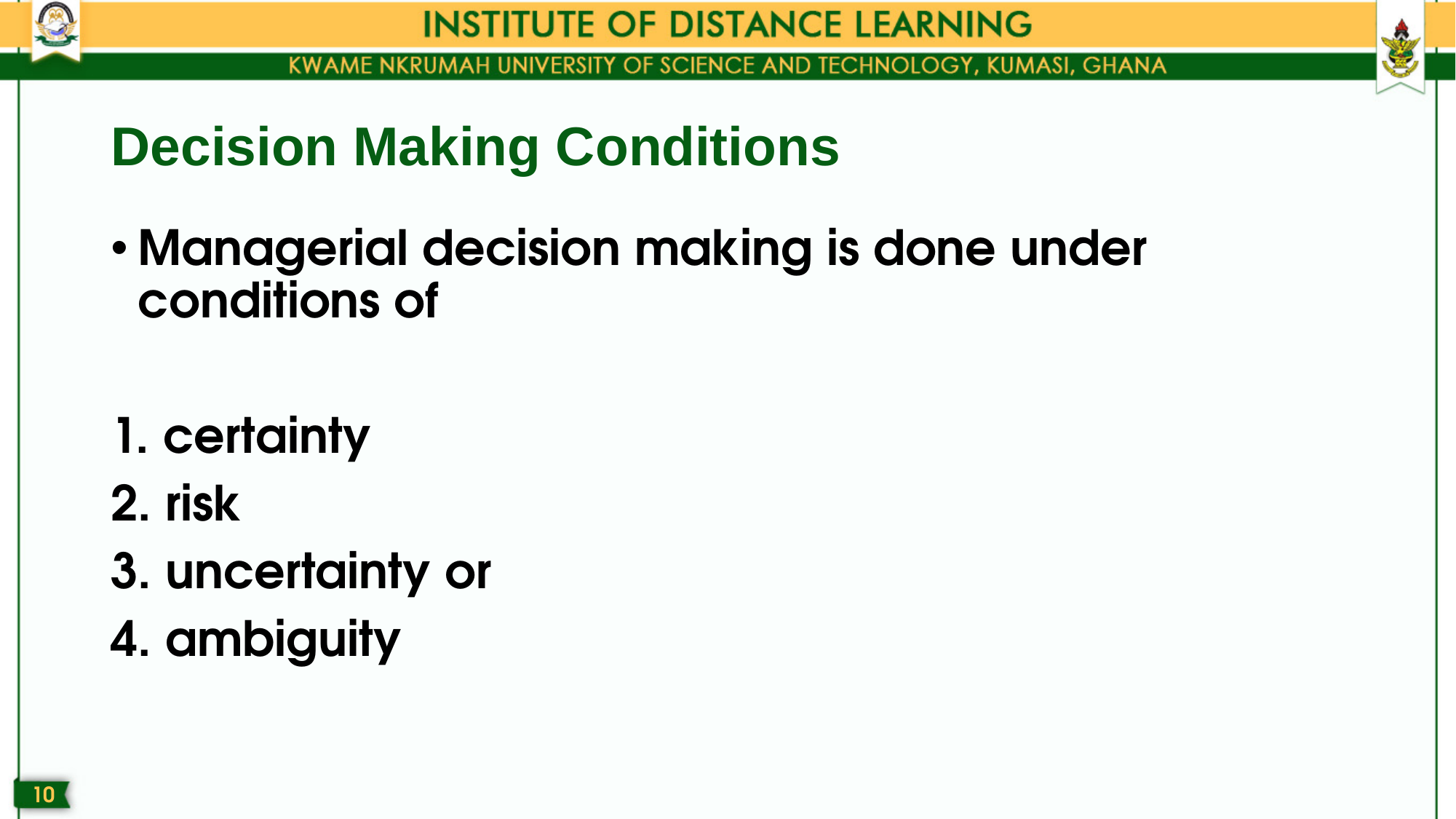

# Decision Making Conditions
Managerial decision making is done under conditions of

1. certainty
2. risk
3. uncertainty or
4. ambiguity
10